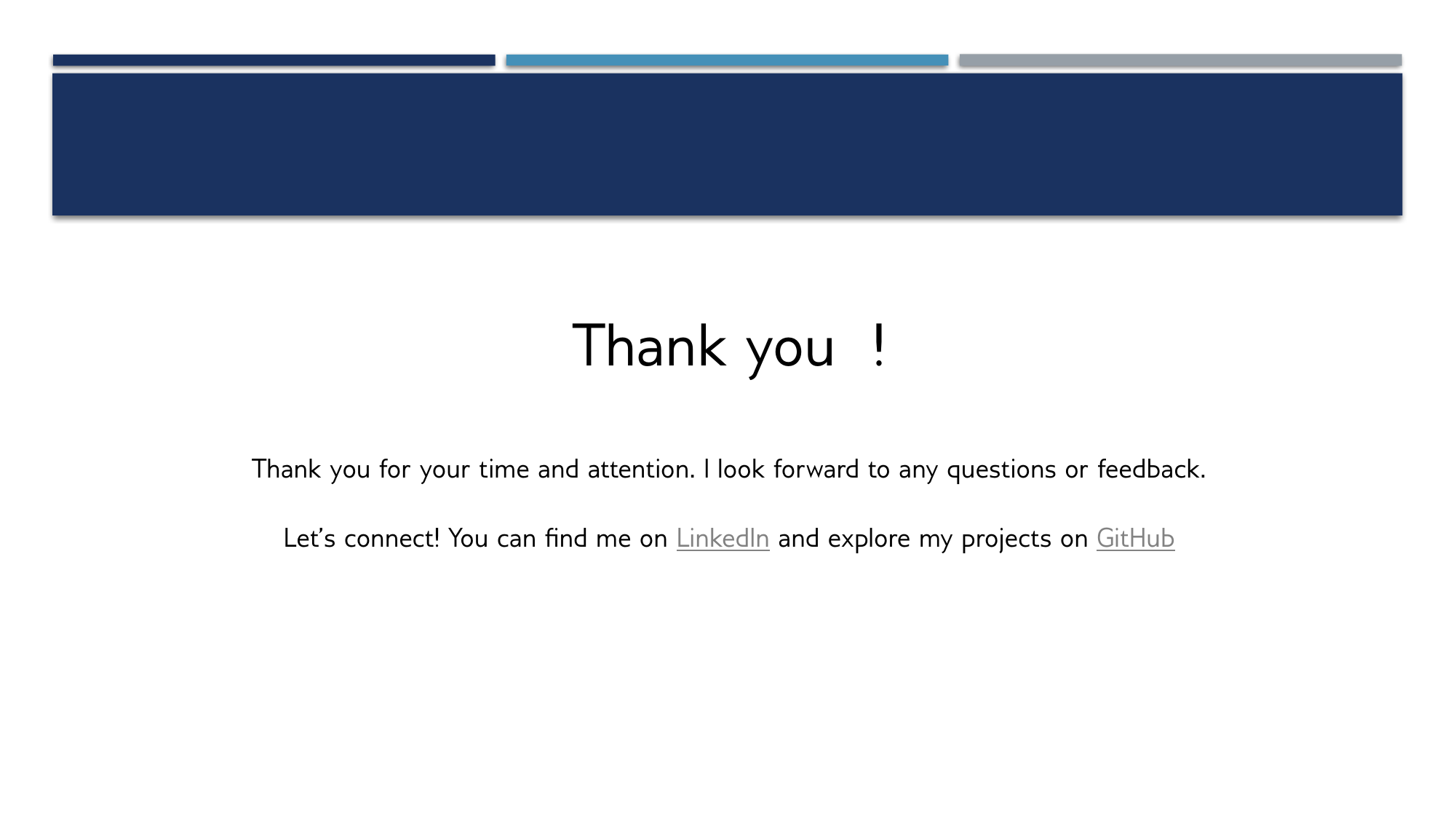

Thank you  !

Thank you for your time and attention. I look forward to any questions or feedback.
Let’s connect! You can find me on LinkedIn and explore my projects on GitHub